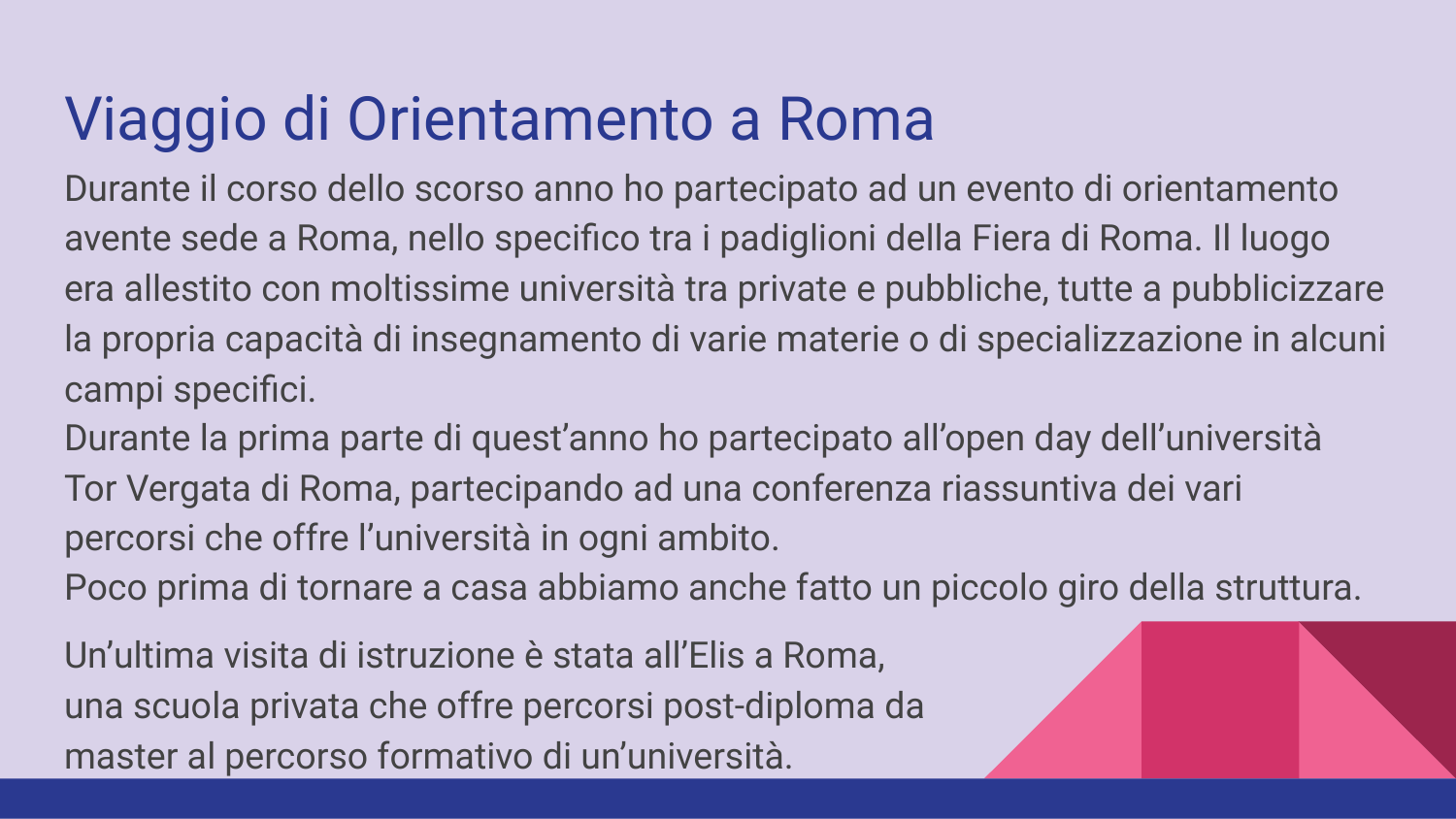

# Viaggio di Orientamento a Roma
Durante il corso dello scorso anno ho partecipato ad un evento di orientamento avente sede a Roma, nello specifico tra i padiglioni della Fiera di Roma. Il luogo era allestito con moltissime università tra private e pubbliche, tutte a pubblicizzare la propria capacità di insegnamento di varie materie o di specializzazione in alcuni campi specifici.
Durante la prima parte di quest’anno ho partecipato all’open day dell’università Tor Vergata di Roma, partecipando ad una conferenza riassuntiva dei vari percorsi che offre l’università in ogni ambito.
Poco prima di tornare a casa abbiamo anche fatto un piccolo giro della struttura.
Un’ultima visita di istruzione è stata all’Elis a Roma, una scuola privata che offre percorsi post-diploma da master al percorso formativo di un’università.